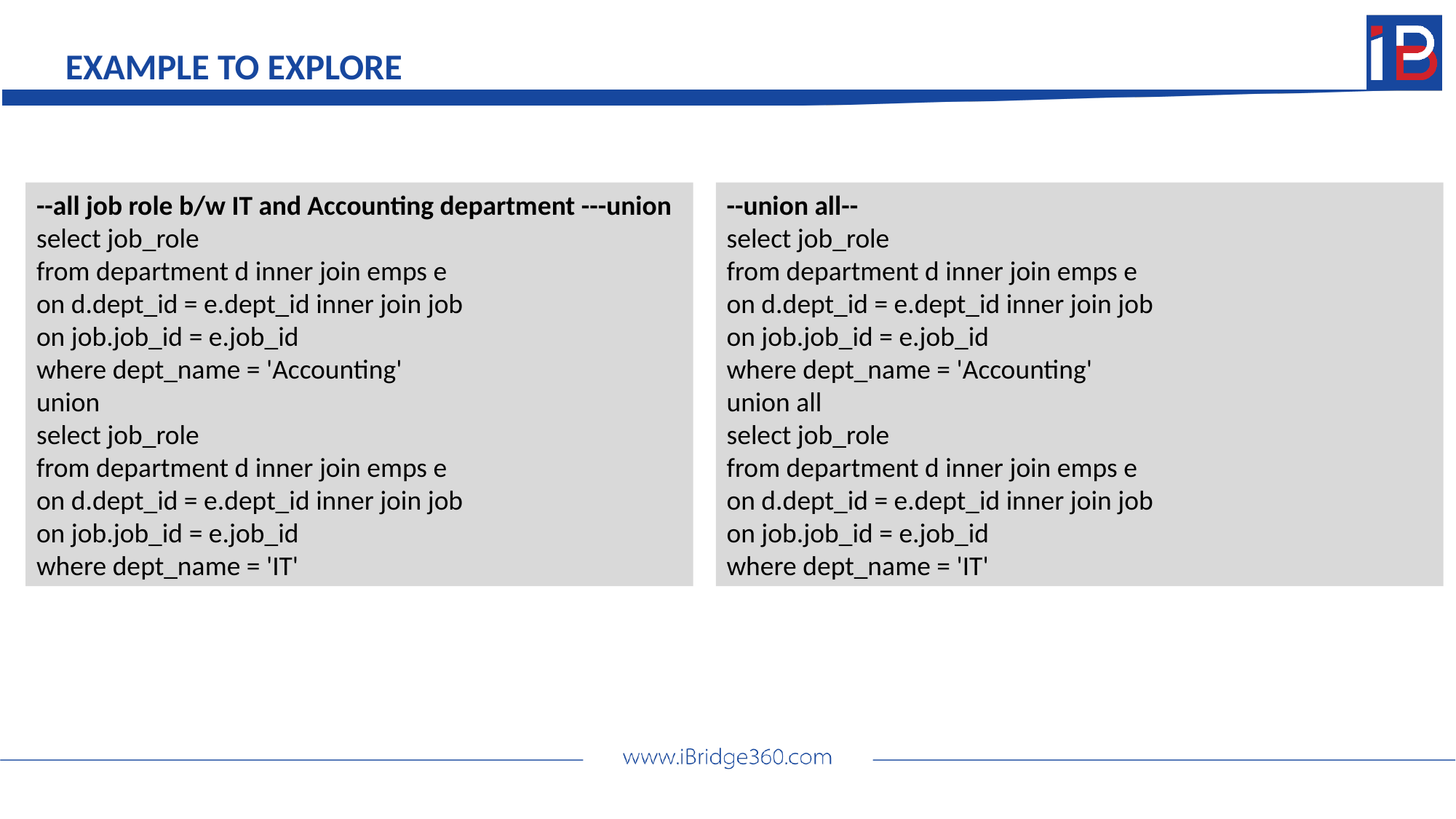

EXAMPLE TO EXPLORE

--all job role b/w IT and Accounting department ---union
select job_role
from department d inner join emps e
on d.dept_id = e.dept_id inner join job
on job.job_id = e.job_id
where dept_name = 'Accounting'
union
select job_role
from department d inner join emps e
on d.dept_id = e.dept_id inner join job
on job.job_id = e.job_id
where dept_name = 'IT'
--union all--
select job_role
from department d inner join emps e
on d.dept_id = e.dept_id inner join job
on job.job_id = e.job_id
where dept_name = 'Accounting'
union all
select job_role
from department d inner join emps e
on d.dept_id = e.dept_id inner join job
on job.job_id = e.job_id
where dept_name = 'IT'